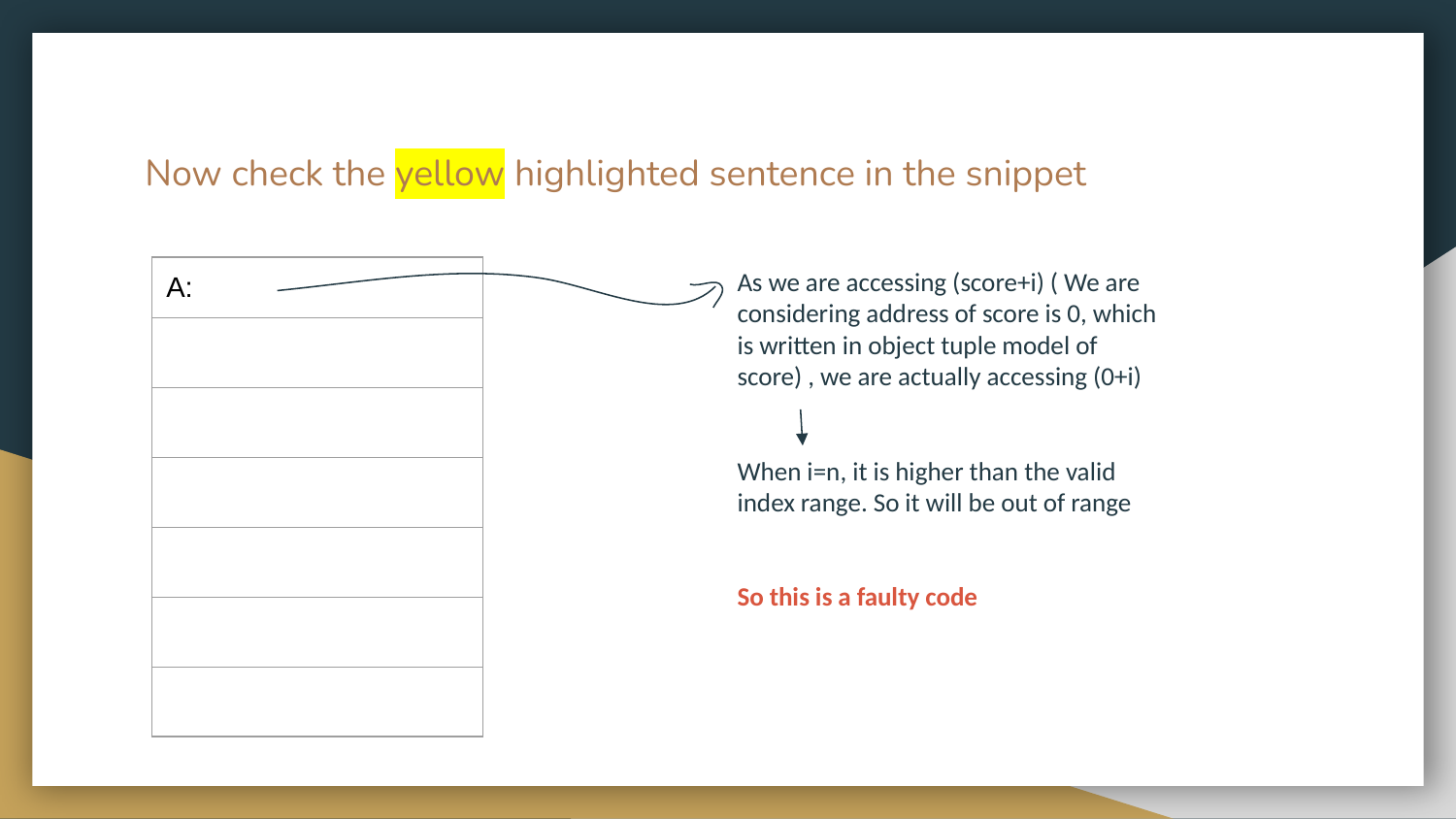

# Now check the yellow highlighted sentence in the snippet
As we are accessing (score+i) ( We are considering address of score is 0, which is written in object tuple model of score) , we are actually accessing (0+i)

When i=n, it is higher than the valid index range. So it will be out of range

So this is a faulty code
| A: |
| --- |
|  |
|  |
|  |
|  |
|  |
|  |